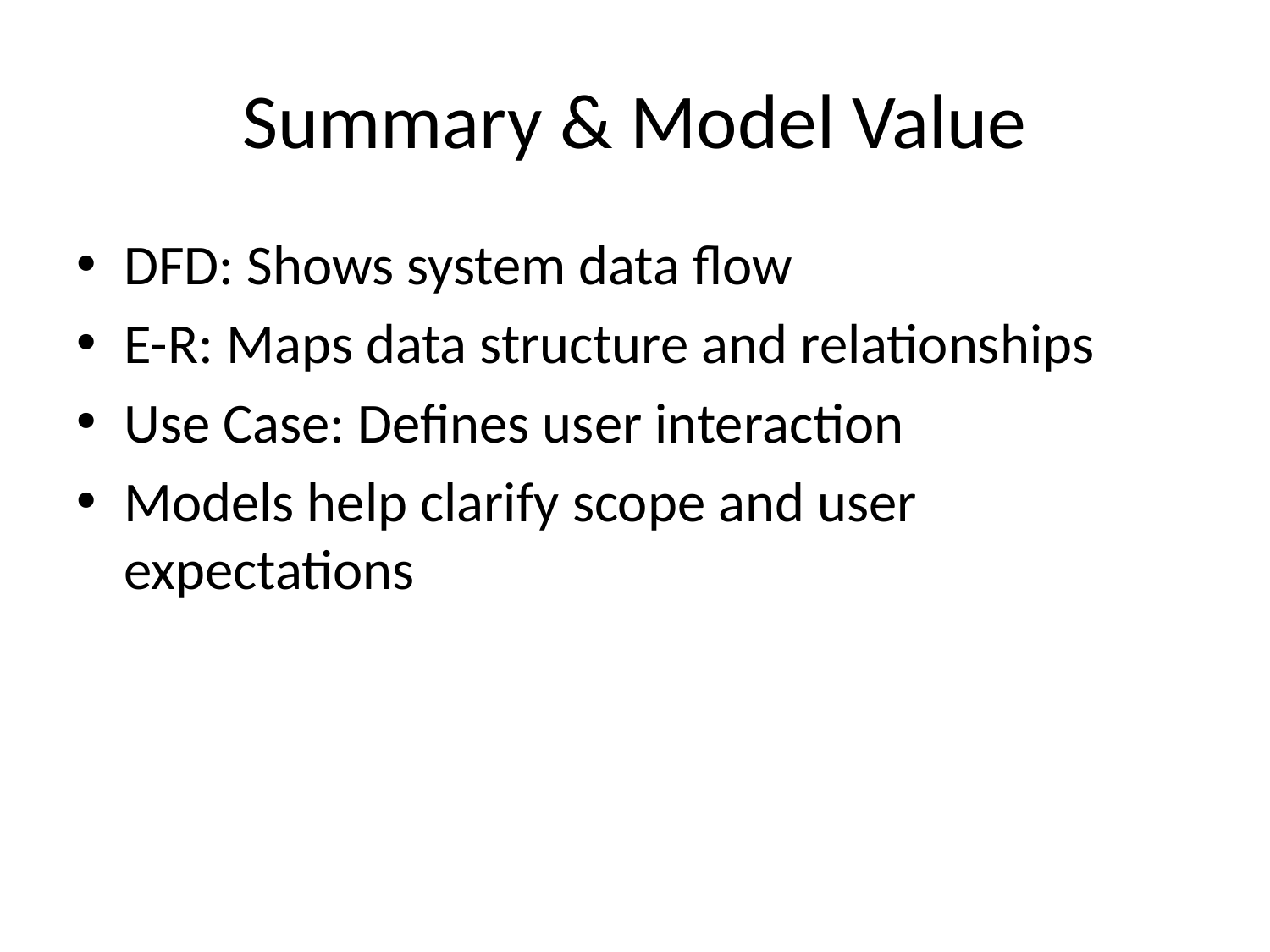

# Summary & Model Value
DFD: Shows system data flow
E-R: Maps data structure and relationships
Use Case: Defines user interaction
Models help clarify scope and user expectations